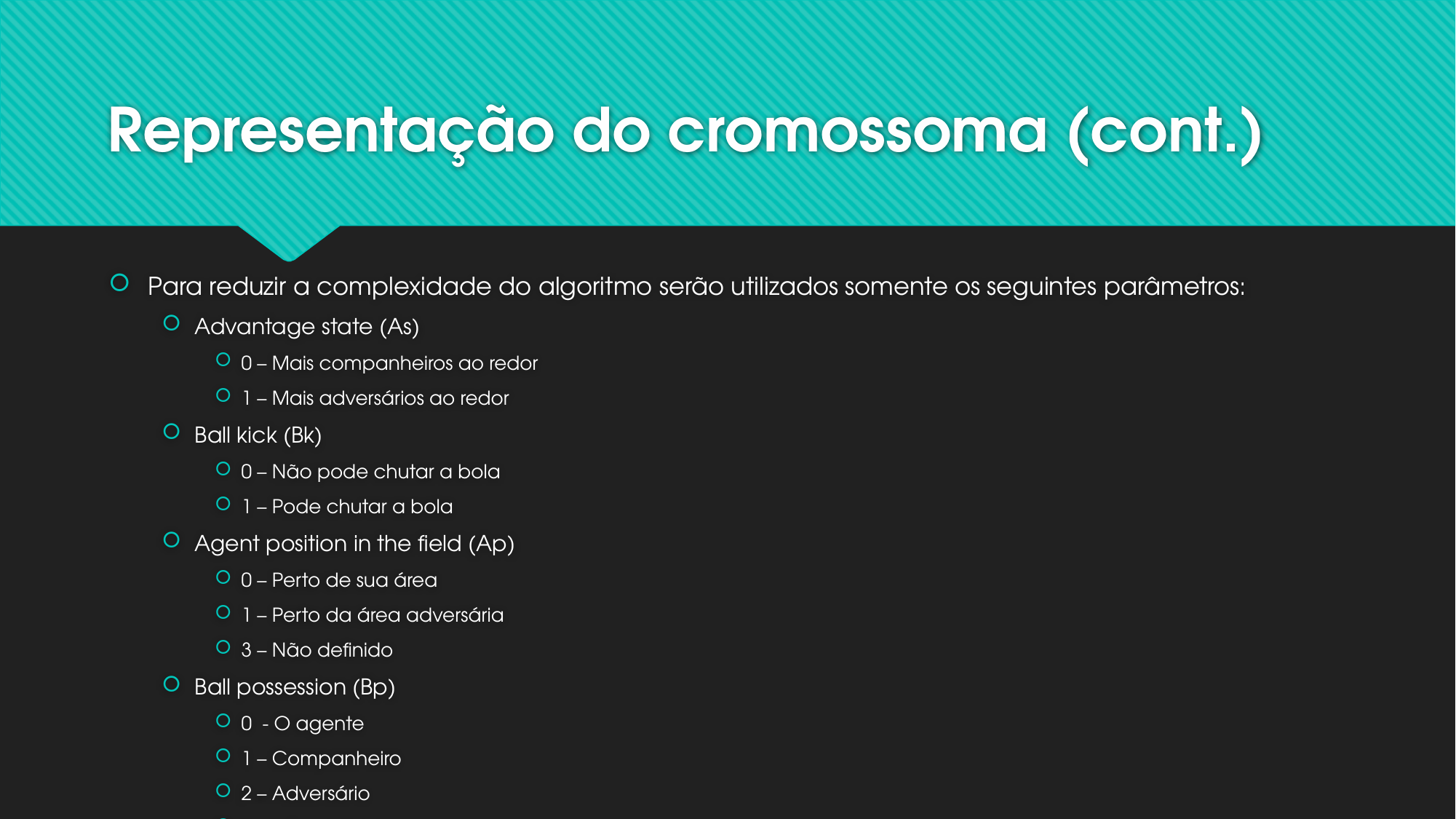

# Representação do cromossoma (cont.)
Para reduzir a complexidade do algoritmo serão utilizados somente os seguintes parâmetros:
Advantage state (As)
0 – Mais companheiros ao redor
1 – Mais adversários ao redor
Ball kick (Bk)
0 – Não pode chutar a bola
1 – Pode chutar a bola
Agent position in the field (Ap)
0 – Perto de sua área
1 – Perto da área adversária
3 – Não definido
Ball possession (Bp)
0  - O agente
1 – Companheiro
2 – Adversário
3 – Não definido